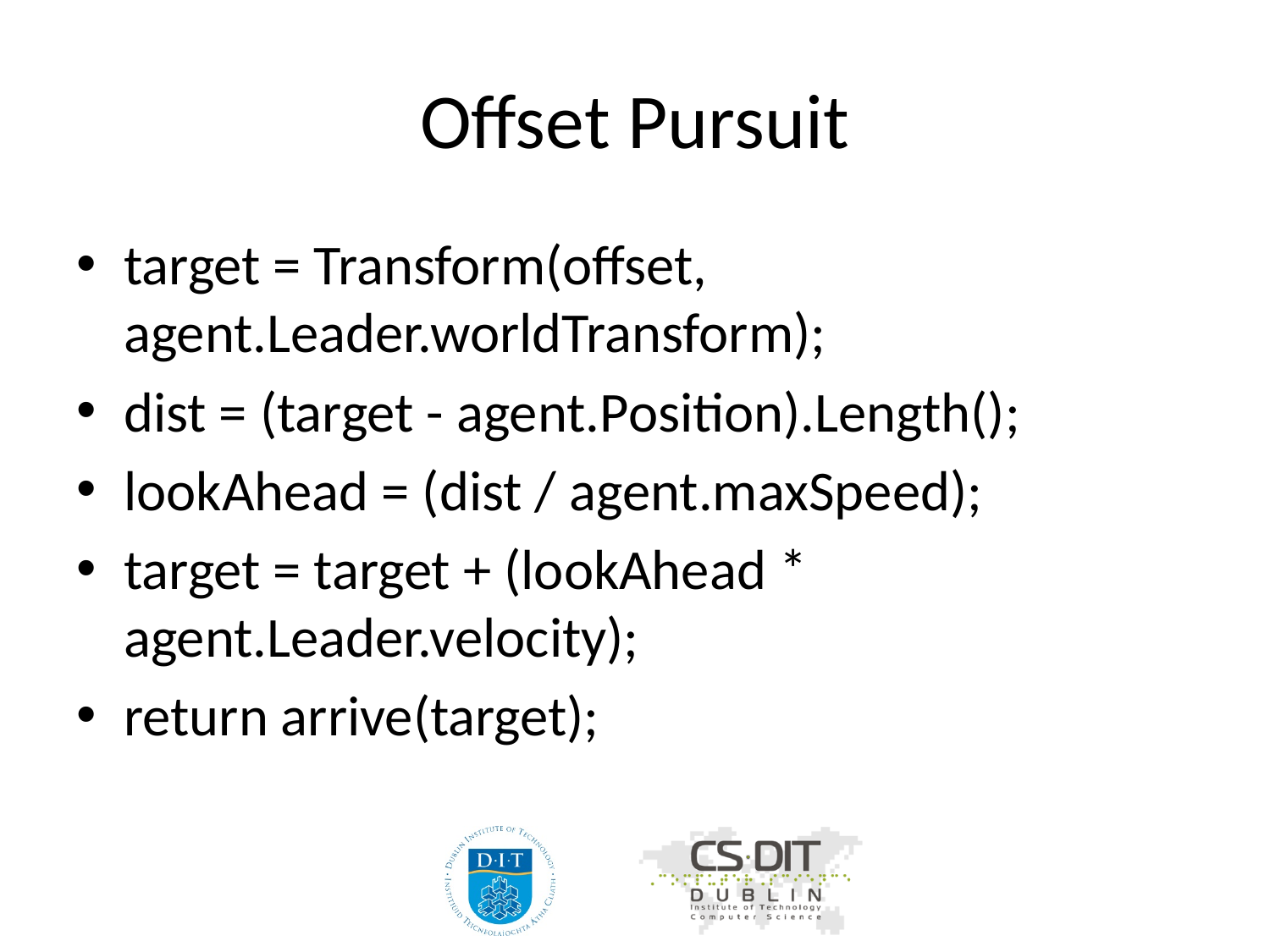

# Offset Pursuit
target = Transform(offset, agent.Leader.worldTransform);
dist = (target - agent.Position).Length();
lookAhead = (dist / agent.maxSpeed);
target = target + (lookAhead * agent.Leader.velocity);
return arrive(target);